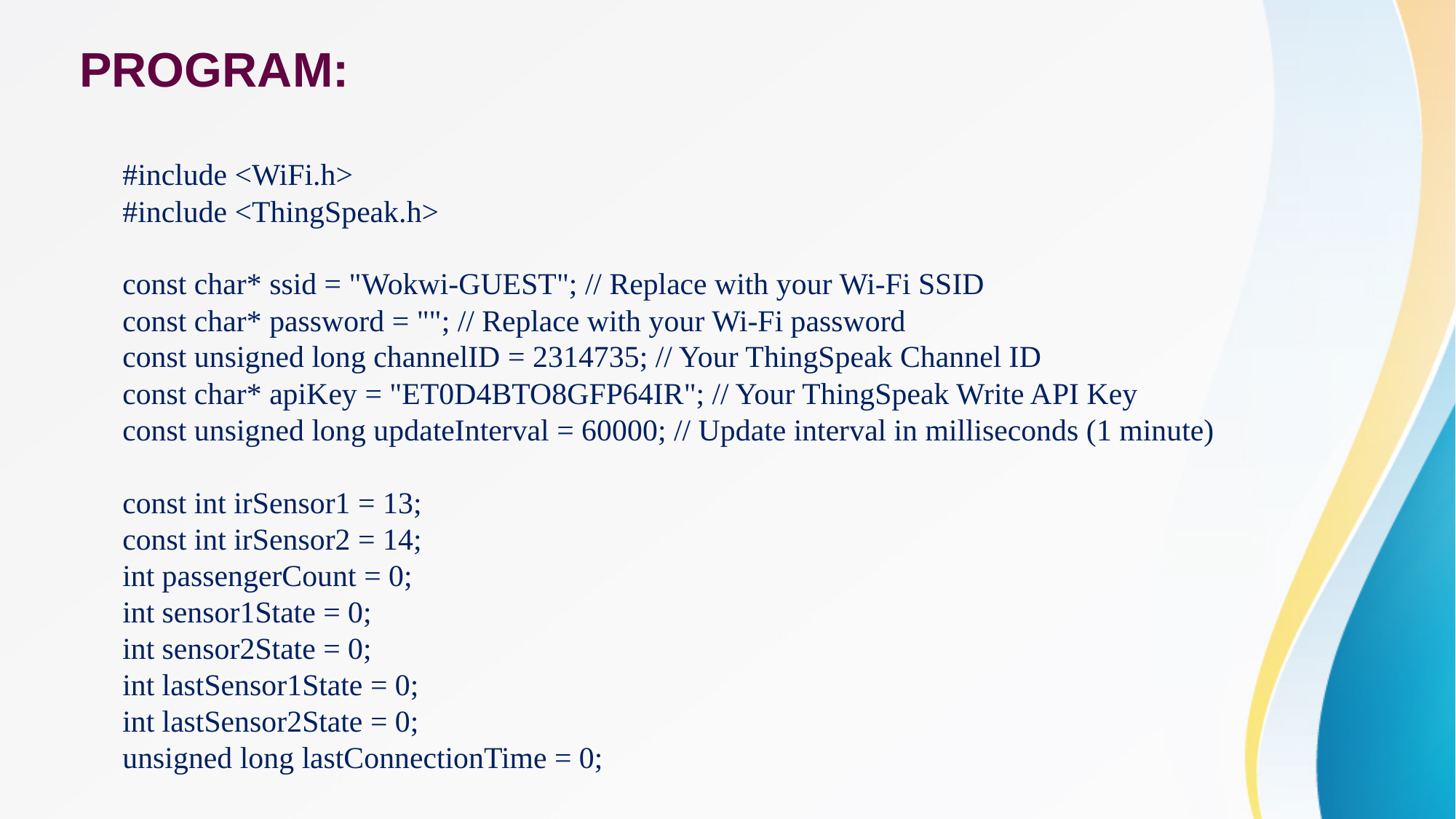

PROGRAM:

#include <WiFi.h>
#include <ThingSpeak.h>

const char* ssid = "Wokwi-GUEST"; // Replace with your Wi-Fi SSID
const char* password = ""; // Replace with your Wi-Fi password
const unsigned long channelID = 2314735; // Your ThingSpeak Channel ID
const char* apiKey = "ET0D4BTO8GFP64IR"; // Your ThingSpeak Write API Key
const unsigned long updateInterval = 60000; // Update interval in milliseconds (1 minute)

const int irSensor1 = 13;
const int irSensor2 = 14;
int passengerCount = 0;
int sensor1State = 0;
int sensor2State = 0;
int lastSensor1State = 0;
int lastSensor2State = 0;
unsigned long lastConnectionTime = 0;